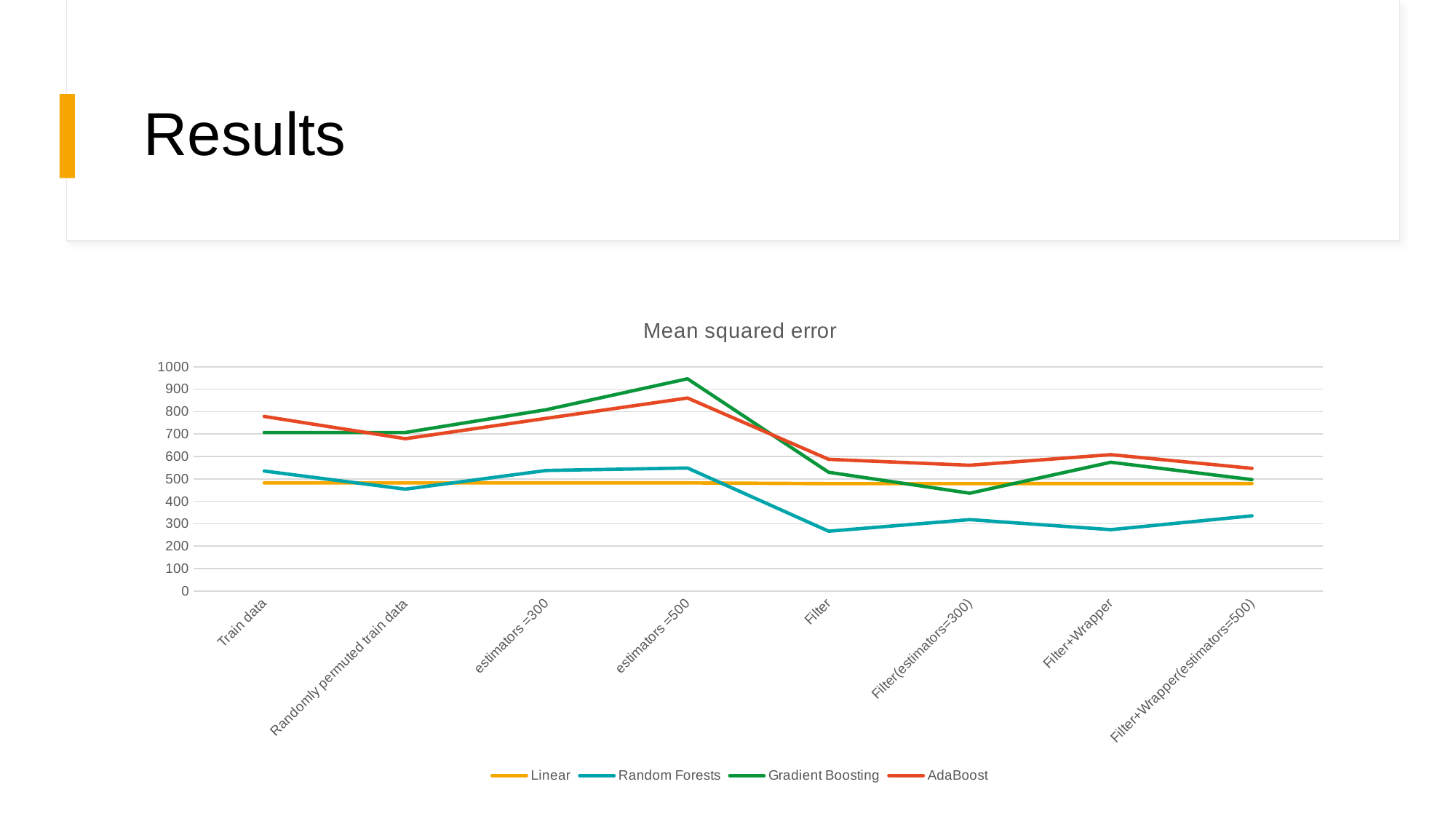

# Results

### Chart: Mean squared error

| Category | Linear | Random Forests | Gradient Boosting | AdaBoost |
|---|---|---|---|---|
| Train data | 482.311715248921 | 535.176830917874 | 706.829897222022 | 778.534521887905 |
| Randomly permuted train data | 482.189605632411 | 454.205807367149 | 706.829897222022 | 679.290864421783 |
| estimators =300 | 482.303605144 | 537.735919577055 | 808.56467948577 | 770.083815202488 |
| estimators =500 | 482.303605144 | 548.537001447435 | 946.19893140423 | 860.585298185665 |
| Filter | 478.774989236227 | 266.940045966724 | 529.530960911238 | 587.364618205405 |
| Filter(estimators=300) | 478.774989236227 | 318.573526485505 | 436.310770504158 | 560.901806617187 |
| Filter+Wrapper | 479.217167225101 | 273.710354112852 | 574.331549509074 | 608.176024694395 |
| Filter+Wrapper(estimators=500) | 479.217167225101 | 335.531008384032 | 496.844981064138 | 547.120830496711 |